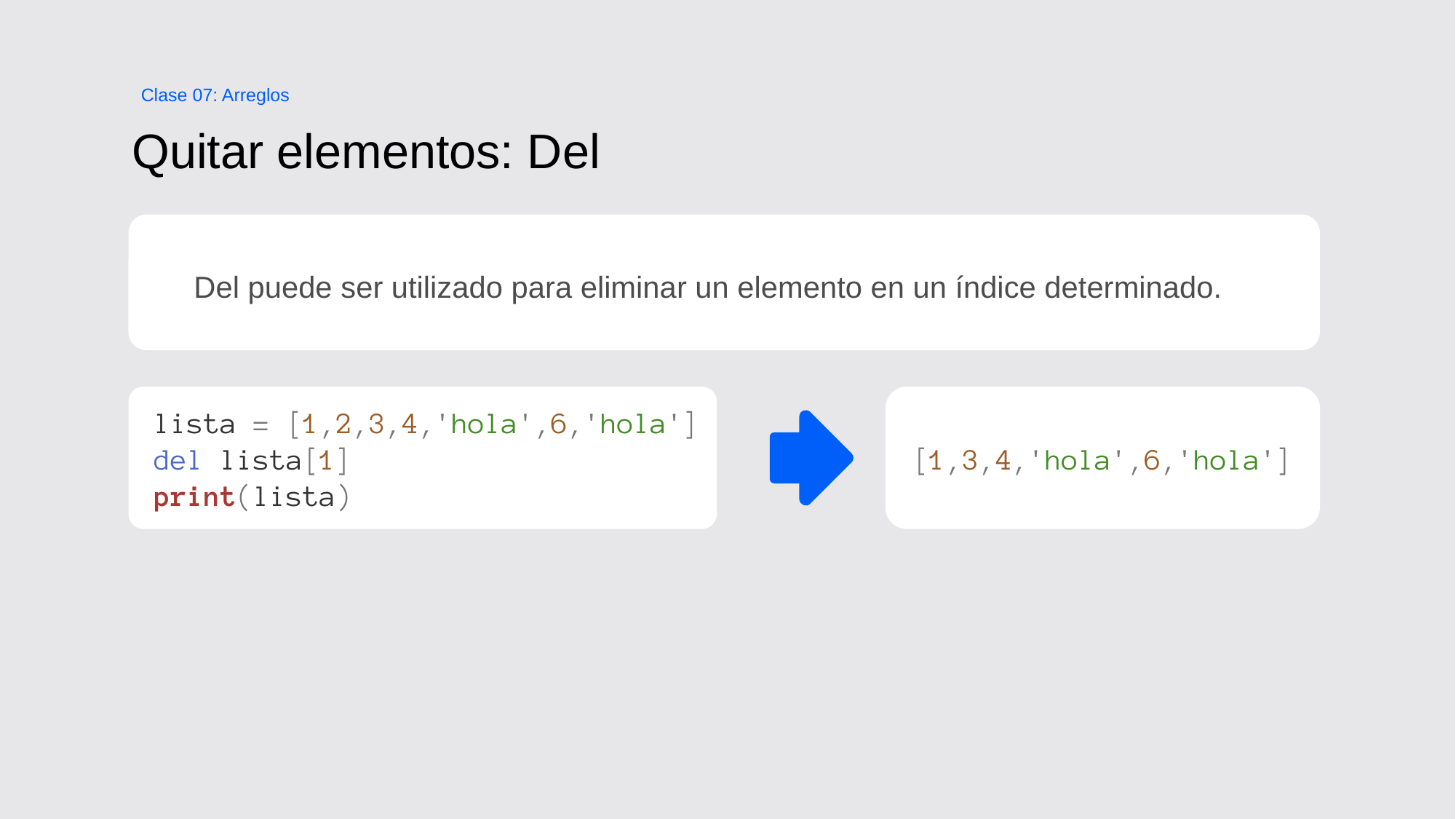

Clase 07: Arreglos
# Quitar elementos: Del
Del puede ser utilizado para eliminar un elemento en un índice determinado.
lista = [1,2,3,4,'hola',6,'hola']
del lista[1]
print(lista)
[1,3,4,'hola',6,'hola']